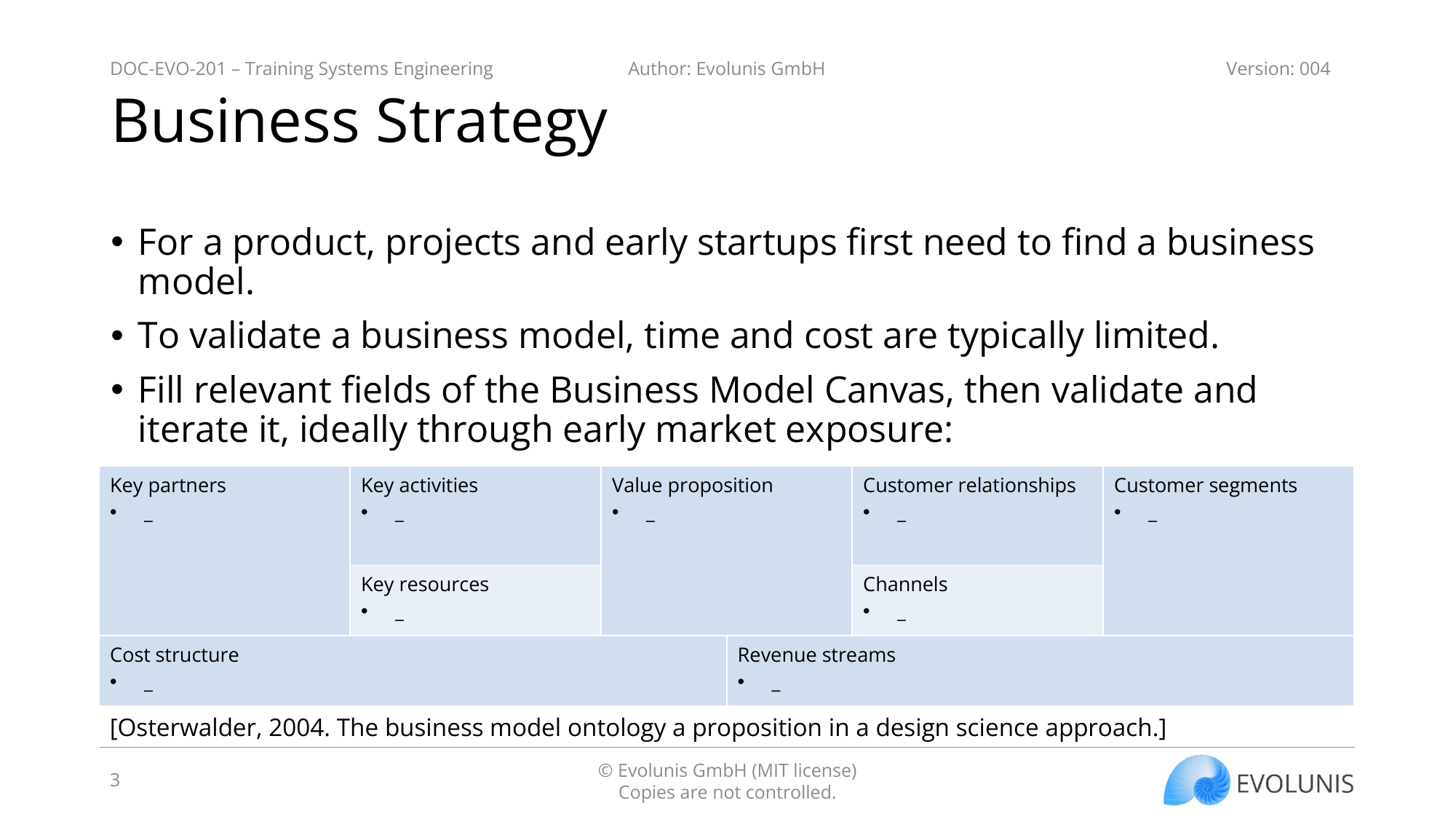

# Business Strategy
For a product, projects and early startups first need to find a business model.
To validate a business model, time and cost are typically limited.
Fill relevant fields of the Business Model Canvas, then validate and iterate it, ideally through early market exposure:
| Key partners \_ | Key activities \_ | Value proposition \_ |  | Customer relationships \_ | Customer segments \_ |
| --- | --- | --- | --- | --- | --- |
|  | Key resources \_ |  |  | Channels \_ |  |
| Cost structure \_ |  |  | Revenue streams \_ |  |  |
[Osterwalder, 2004. The business model ontology a proposition in a design science approach.]
3